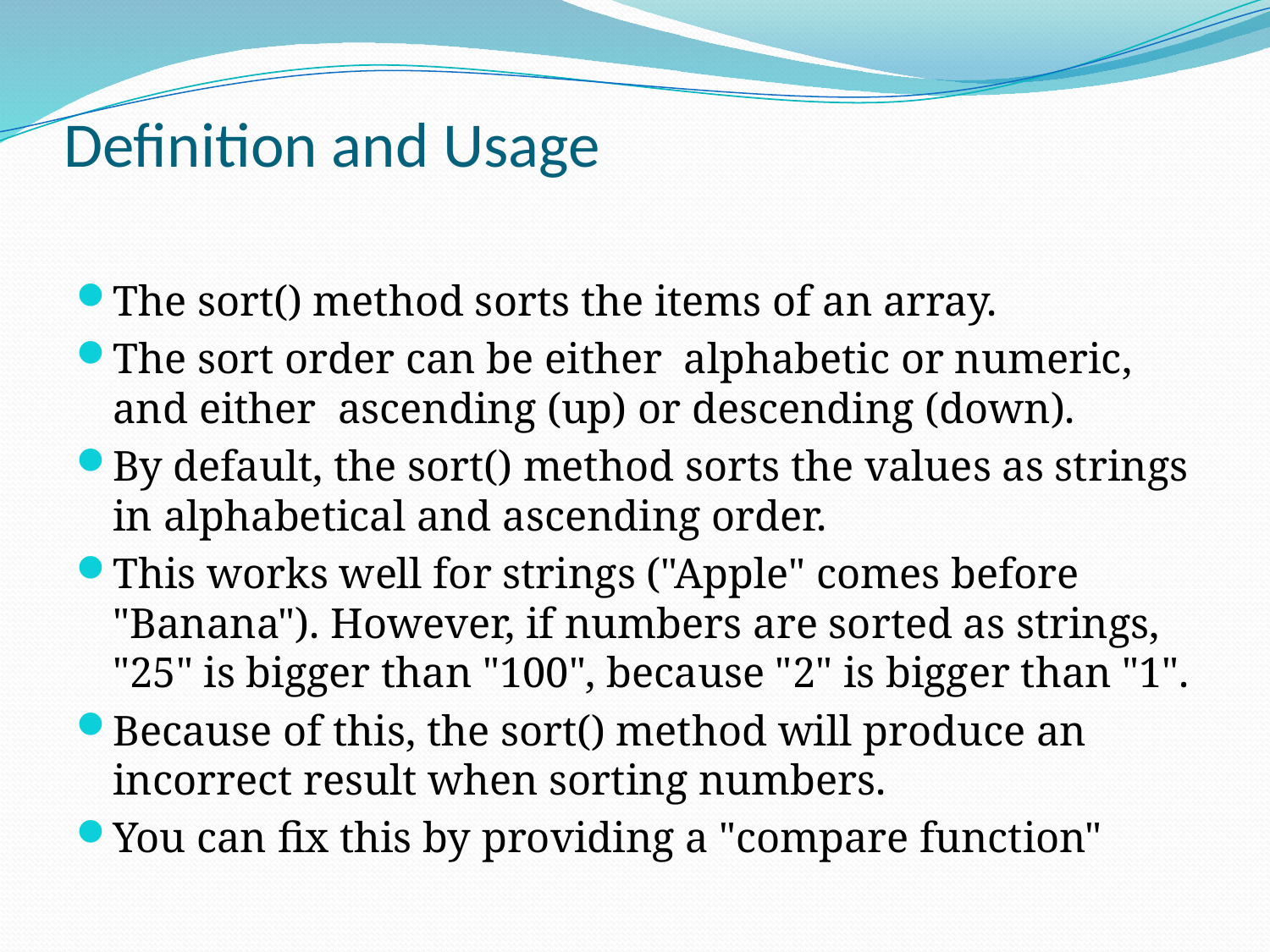

# Definition and Usage
The sort() method sorts the items of an array.
The sort order can be either  alphabetic or numeric, and either  ascending (up) or descending (down).
By default, the sort() method sorts the values as strings in alphabetical and ascending order.
This works well for strings ("Apple" comes before "Banana"). However, if numbers are sorted as strings, "25" is bigger than "100", because "2" is bigger than "1".
Because of this, the sort() method will produce an incorrect result when sorting numbers.
You can fix this by providing a "compare function"